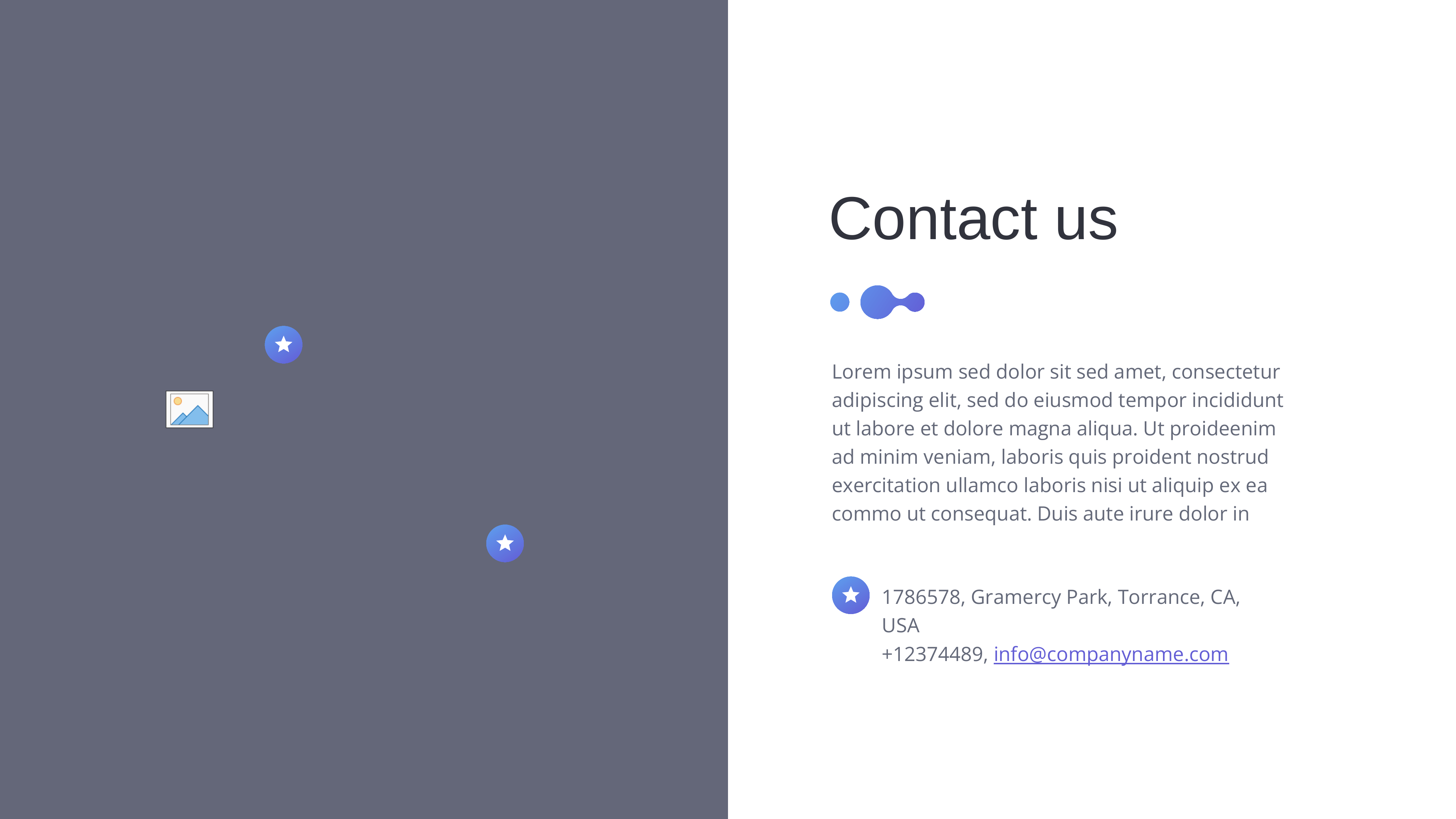

Contact us

Lorem ipsum sed dolor sit sed amet, consectetur adipiscing elit, sed do eiusmod tempor incididunt ut labore et dolore magna aliqua. Ut proideenim ad minim veniam, laboris quis proident nostrud exercitation ullamco laboris nisi ut aliquip ex ea commo ut consequat. Duis aute irure dolor in

1786578, Gramercy Park, Torrance, CA, USA
+12374489, info@companyname.com